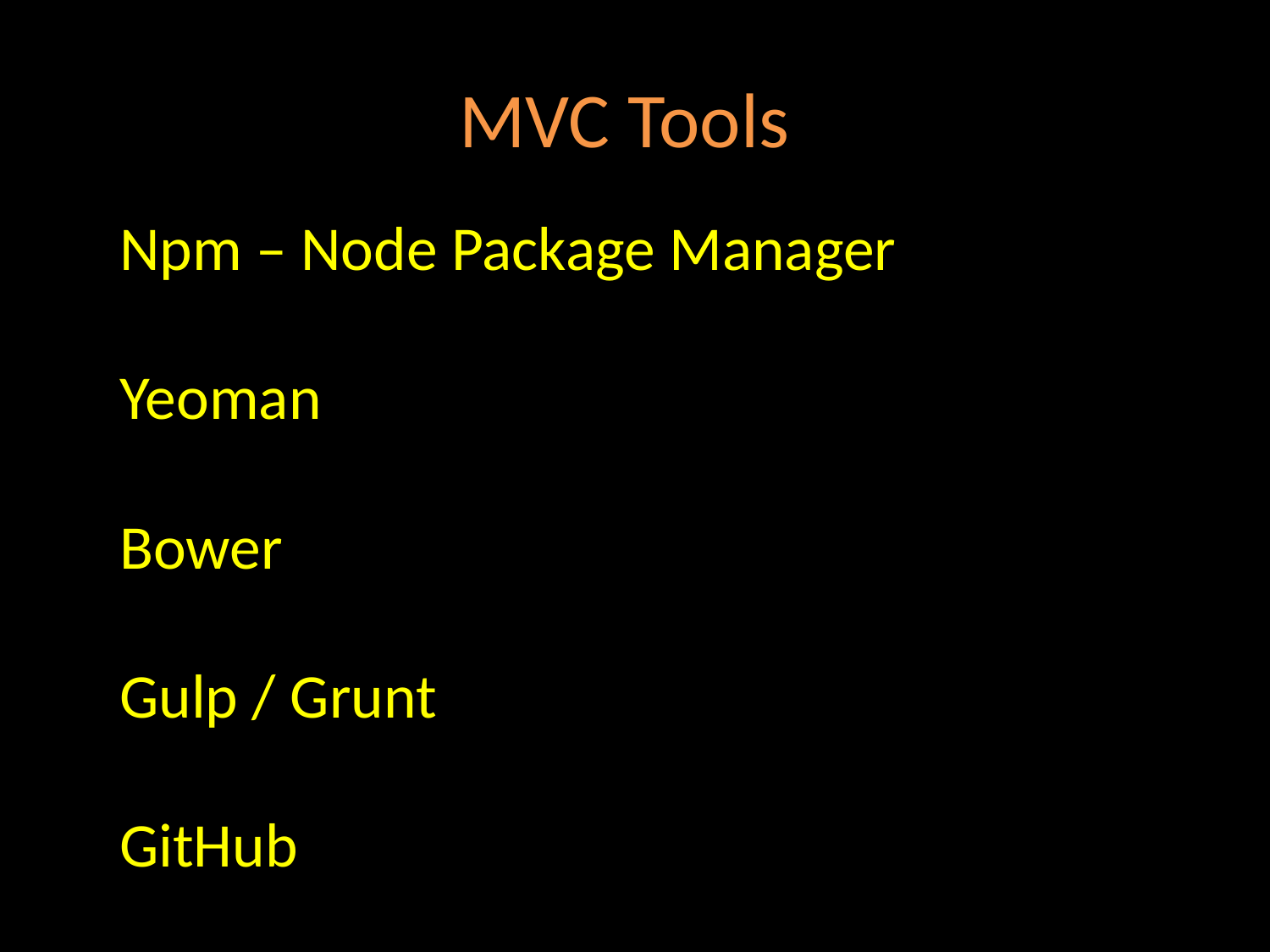

# MVC Tools
Npm – Node Package Manager

Yeoman

Bower

Gulp / Grunt

GitHub